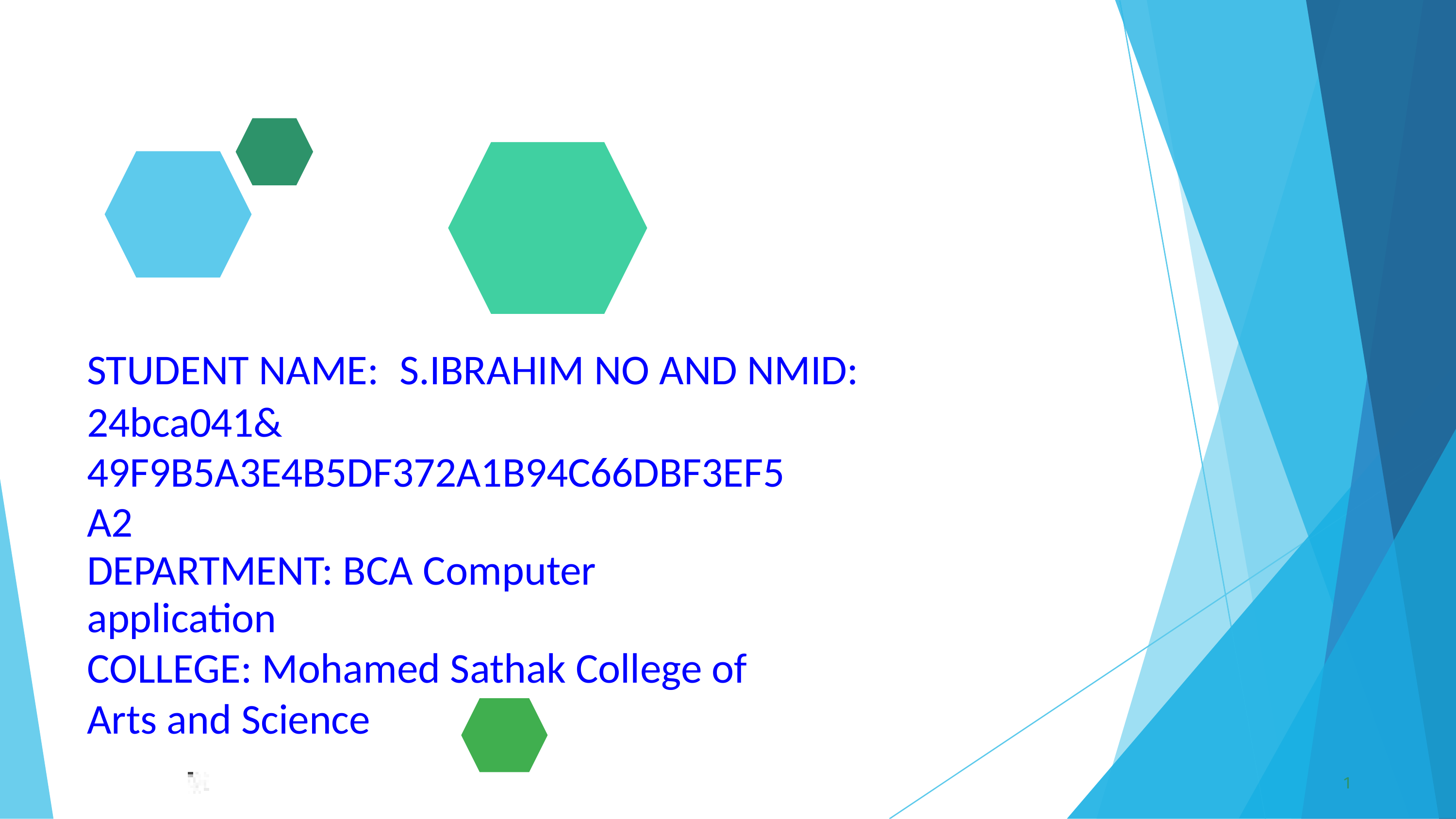

STUDENT NAME:	S.IBRAHIM NO AND NMID:
24bca041& 49F9B5A3E4B5DF372A1B94C66DBF3EF5A2
DEPARTMENT: BCA Computer application
COLLEGE: Mohamed Sathak College of Arts and Science
1